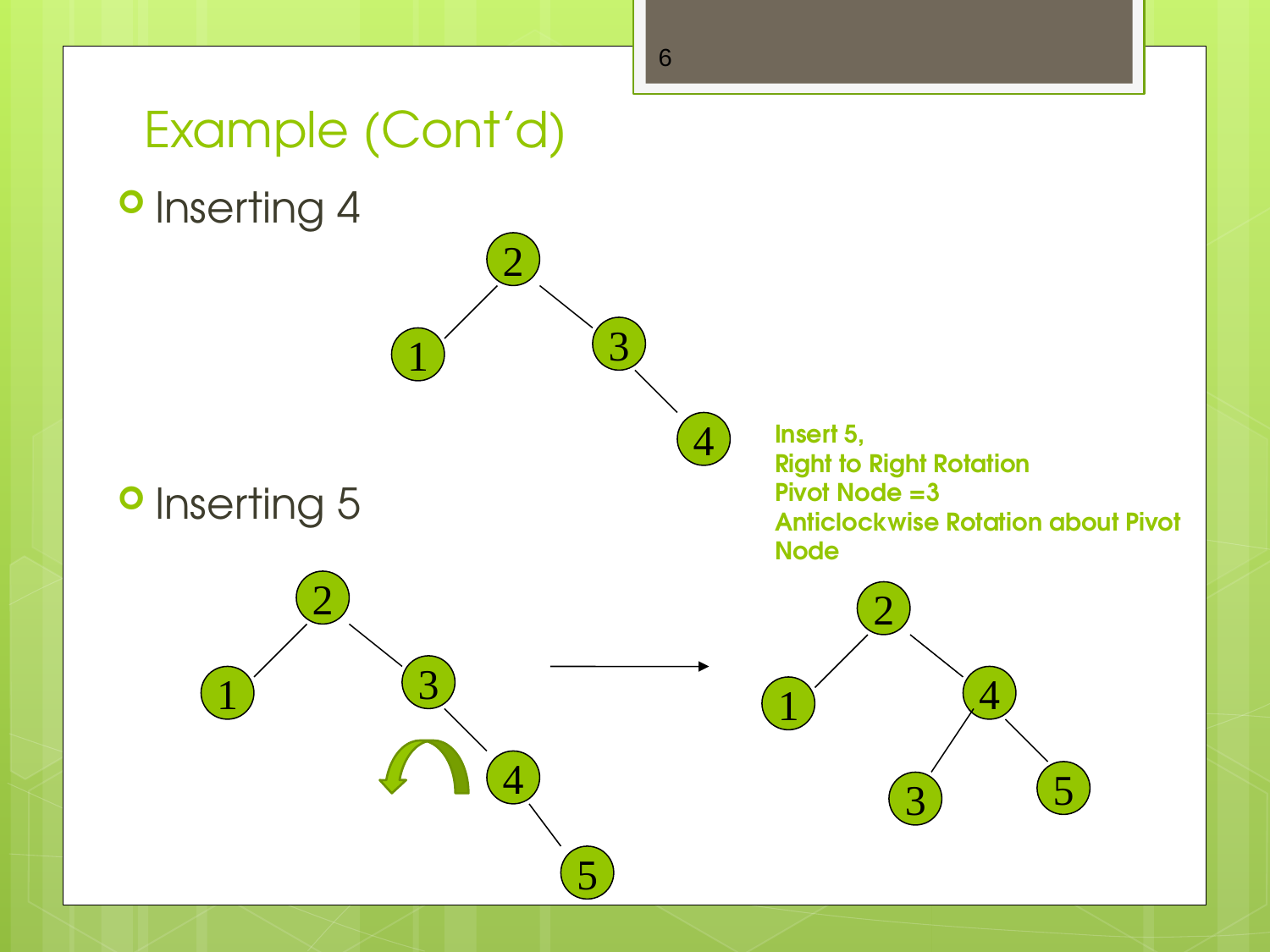

6
# Example (Cont’d)
Inserting 4

Inserting 5
2

3
1

4
Insert 5,
Right to Right Rotation
Pivot Node =3
Anticlockwise Rotation about Pivot Node
2
2

3
1

4
1

4
5
3

5